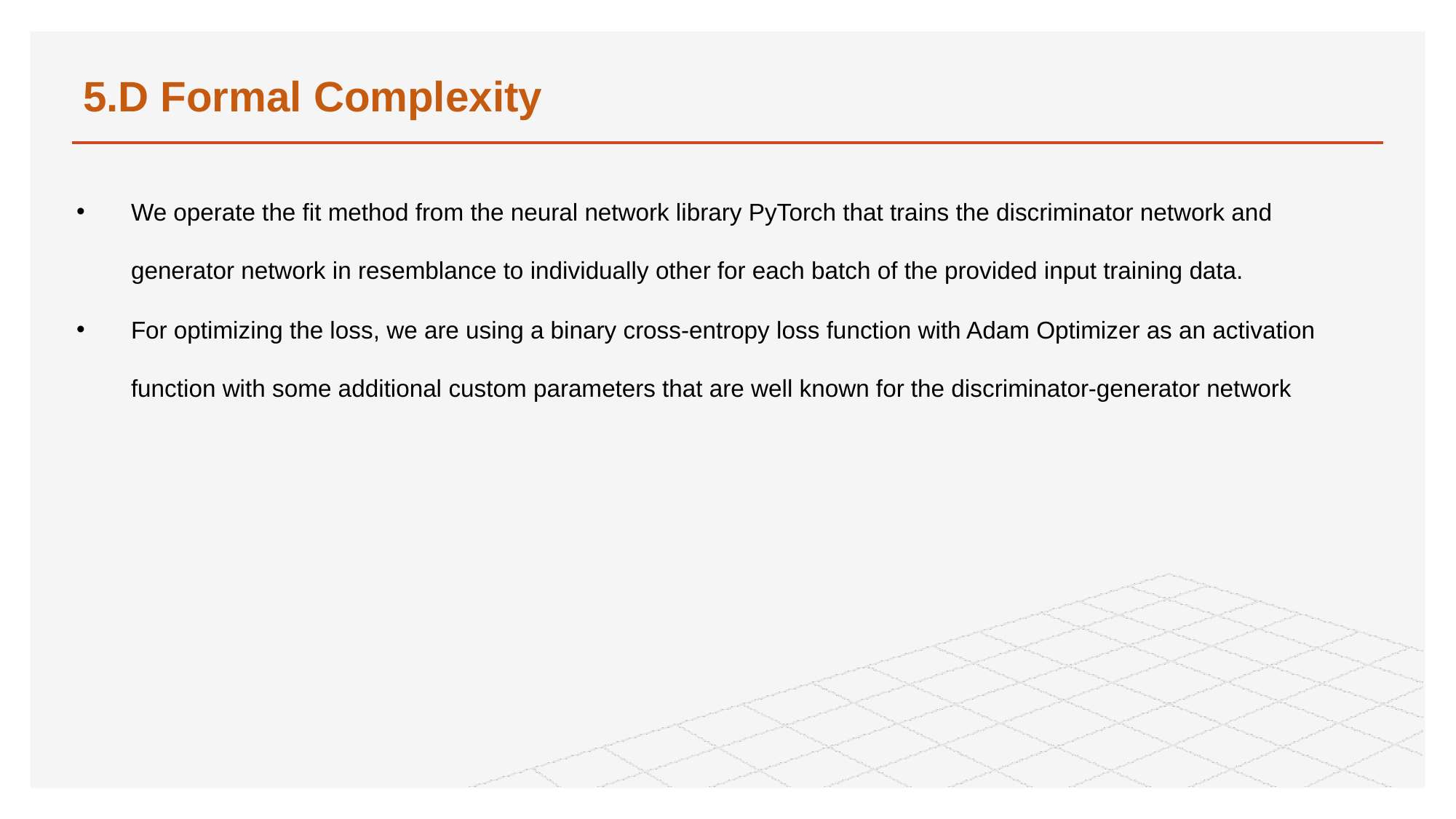

# 5.D Formal Complexity
We operate the fit method from the neural network library PyTorch that trains the discriminator network and generator network in resemblance to individually other for each batch of the provided input training data.
For optimizing the loss, we are using a binary cross-entropy loss function with Adam Optimizer as an activation function with some additional custom parameters that are well known for the discriminator-generator network